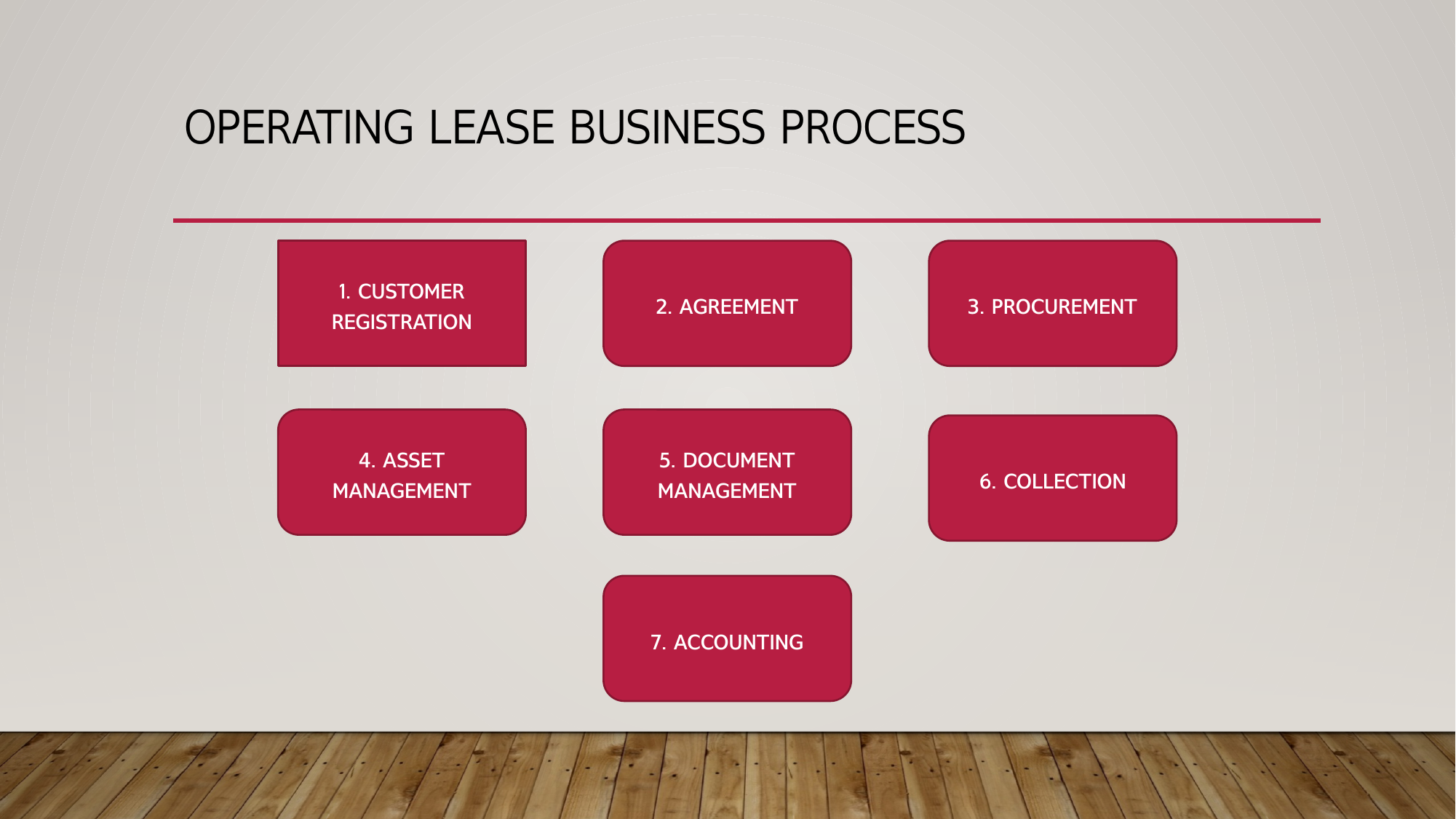

# OPERATING LEASE BUSINESS PROCESS
1. CUSTOMER REGISTRATION
2. AGREEMENT
3. PROCUREMENT
4. ASSET MANAGEMENT
5. DOCUMENT MANAGEMENT
6. COLLECTION
7. ACCOUNTING